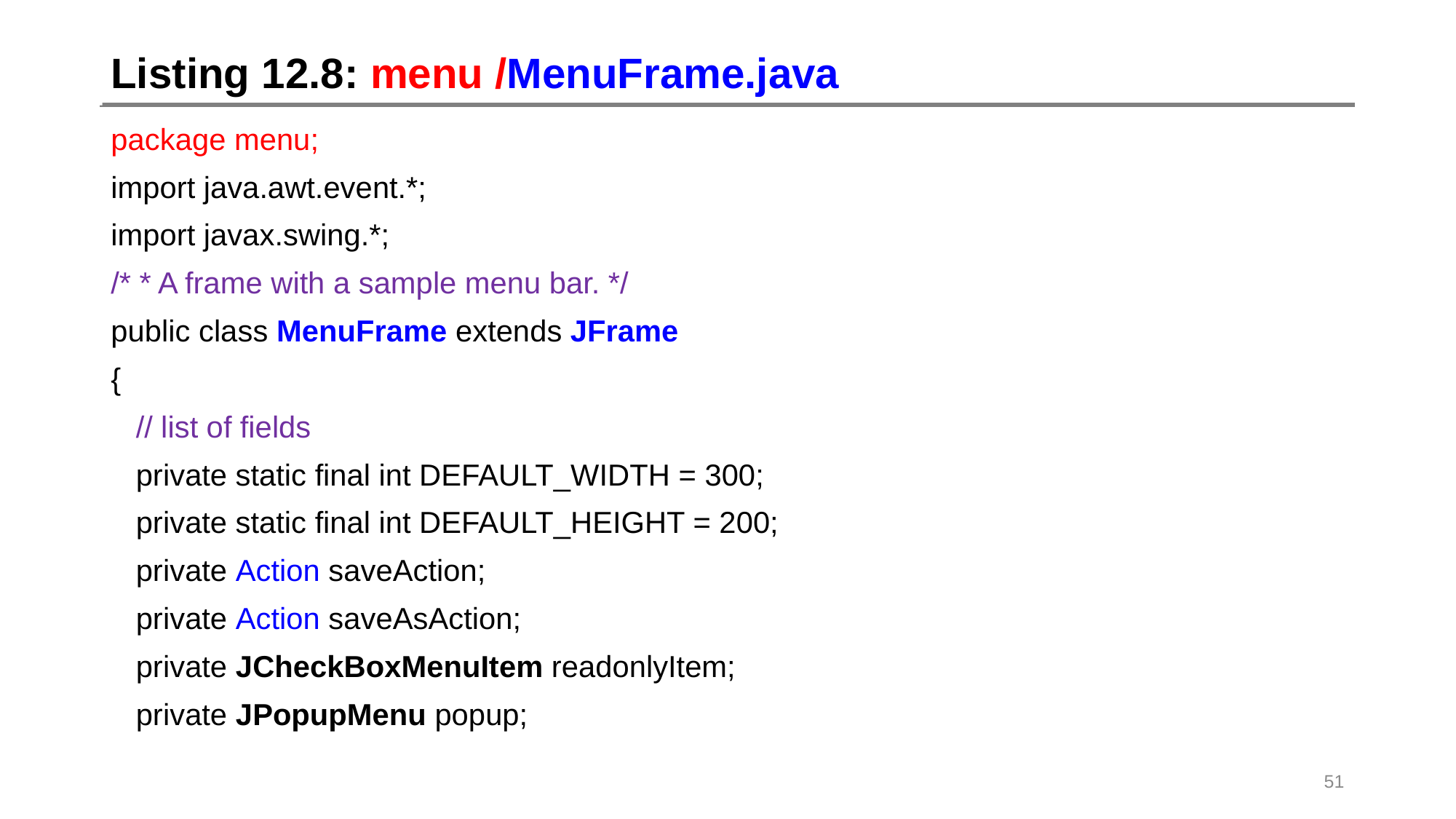

# Listing 12.8: menu /MenuFrame.java
package menu;
import java.awt.event.*;
import javax.swing.*;
/* * A frame with a sample menu bar. */
public class MenuFrame extends JFrame
{
   // list of fields
   private static final int DEFAULT_WIDTH = 300;
   private static final int DEFAULT_HEIGHT = 200;
   private Action saveAction;
   private Action saveAsAction;
   private JCheckBoxMenuItem readonlyItem;
   private JPopupMenu popup;

51